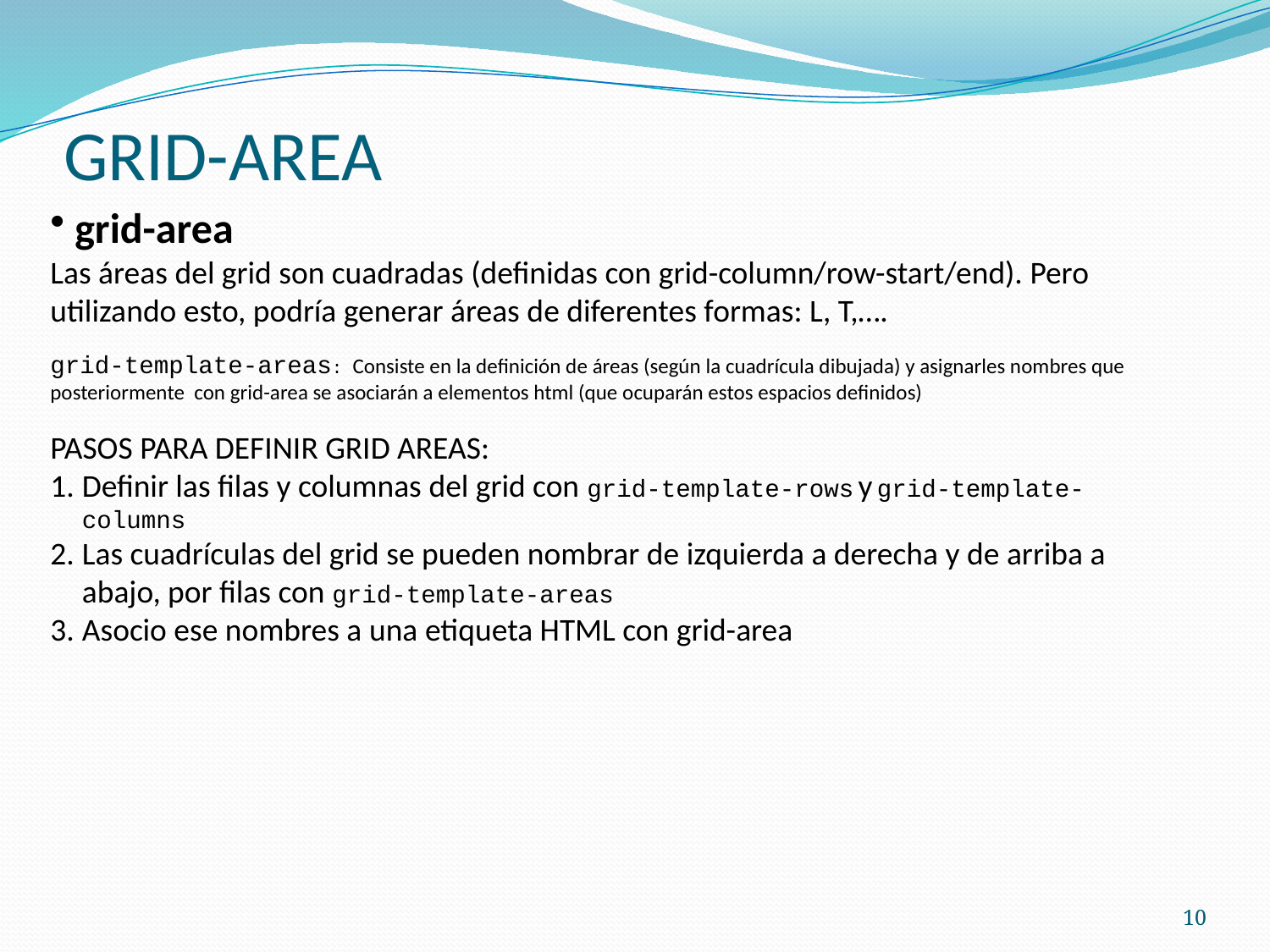

# GRID-AREA
 grid-area
Las áreas del grid son cuadradas (definidas con grid-column/row-start/end). Pero utilizando esto, podría generar áreas de diferentes formas: L, T,….

grid-template-areas: Consiste en la definición de áreas (según la cuadrícula dibujada) y asignarles nombres que posteriormente  con grid-area se asociarán a elementos html (que ocuparán estos espacios definidos)

PASOS PARA DEFINIR GRID AREAS:
Definir las filas y columnas del grid con grid-template-rows y grid-template-columns
Las cuadrículas del grid se pueden nombrar de izquierda a derecha y de arriba a abajo, por filas con grid-template-areas
Asocio ese nombres a una etiqueta HTML con grid-area

10